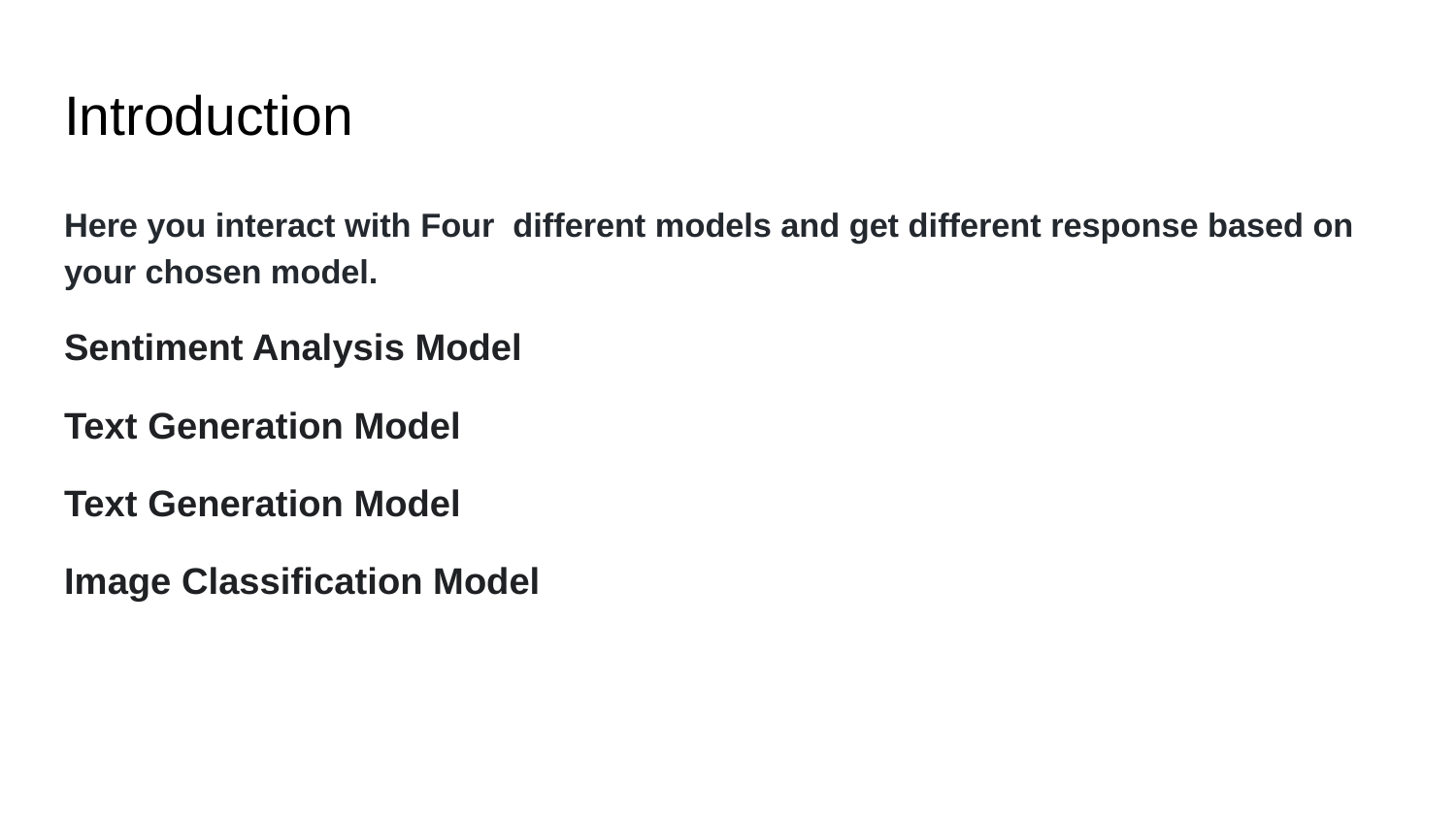

# Introduction
Here you interact with Four  different models and get different response based on your chosen model.
Sentiment Analysis Model
Text Generation Model
Text Generation Model
Image Classification Model